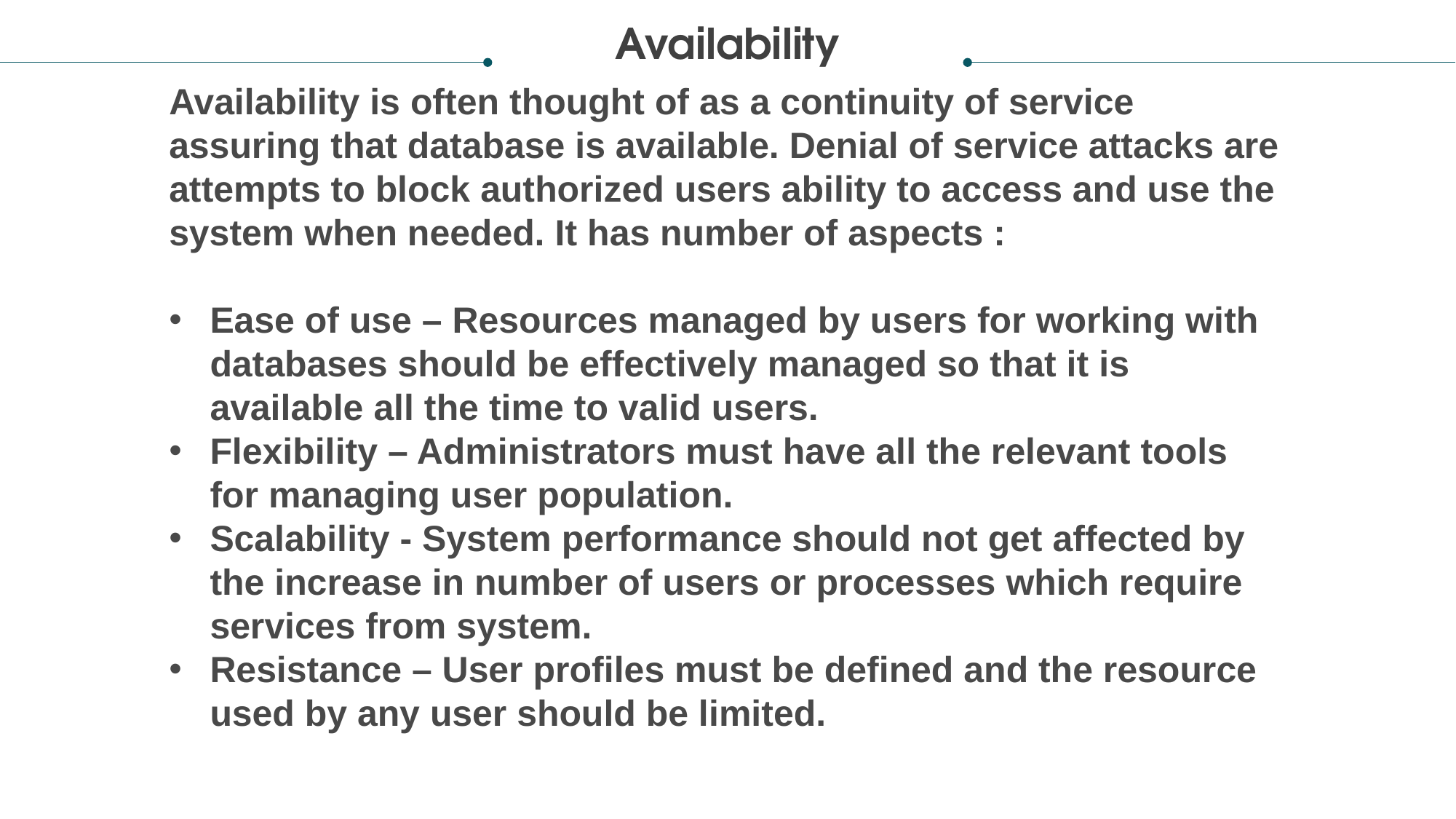

Availability
Availability is often thought of as a continuity of service assuring that database is available. Denial of service attacks are attempts to block authorized users ability to access and use the system when needed. It has number of aspects :

Ease of use – Resources managed by users for working with databases should be effectively managed so that it is available all the time to valid users.
Flexibility – Administrators must have all the relevant tools for managing user population.
Scalability - System performance should not get affected by the increase in number of users or processes which require services from system.
Resistance – User profiles must be defined and the resource used by any user should be limited.